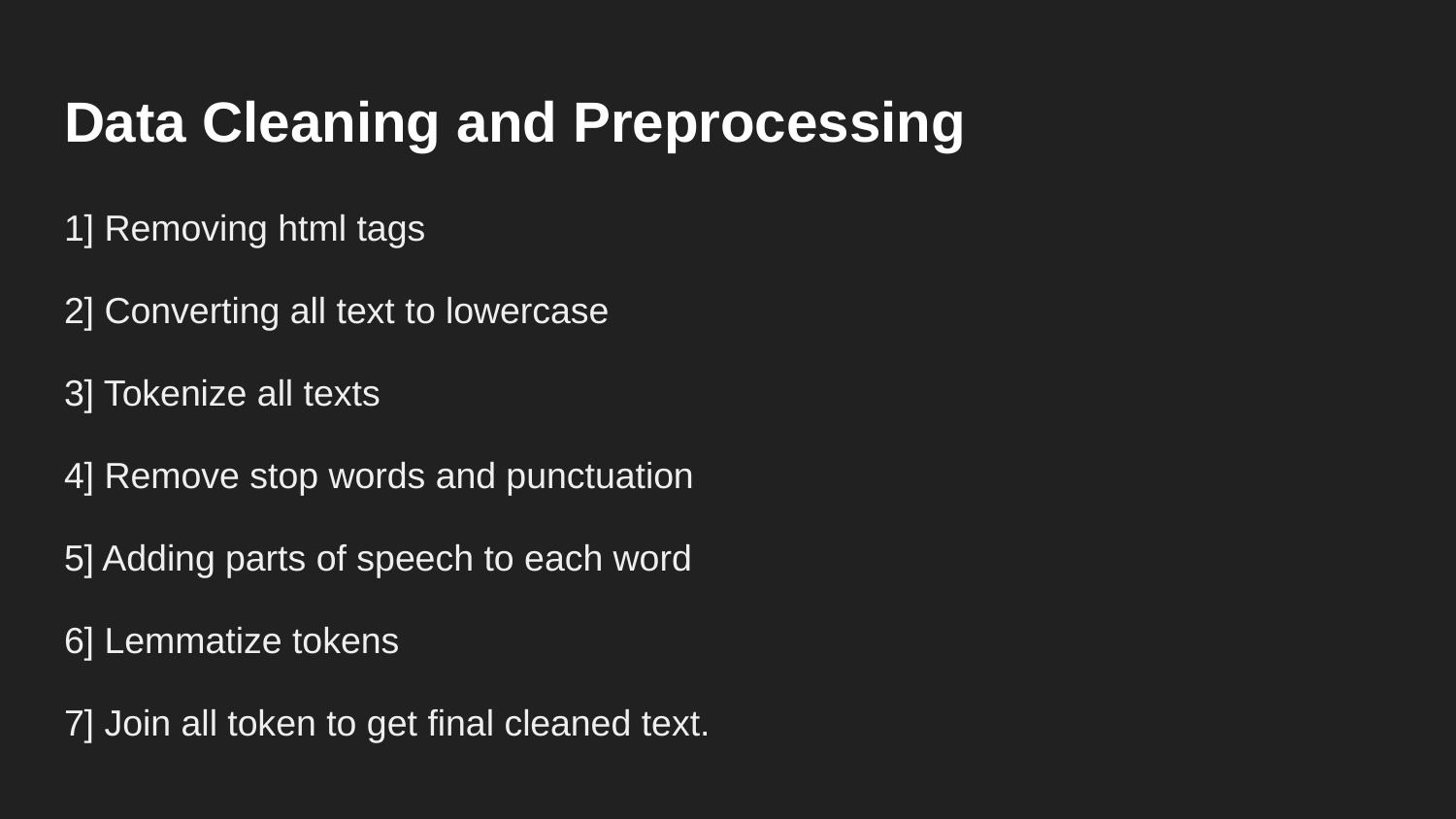

# Data Cleaning and Preprocessing
1] Removing html tags
2] Converting all text to lowercase
3] Tokenize all texts
4] Remove stop words and punctuation
5] Adding parts of speech to each word
6] Lemmatize tokens
7] Join all token to get final cleaned text.